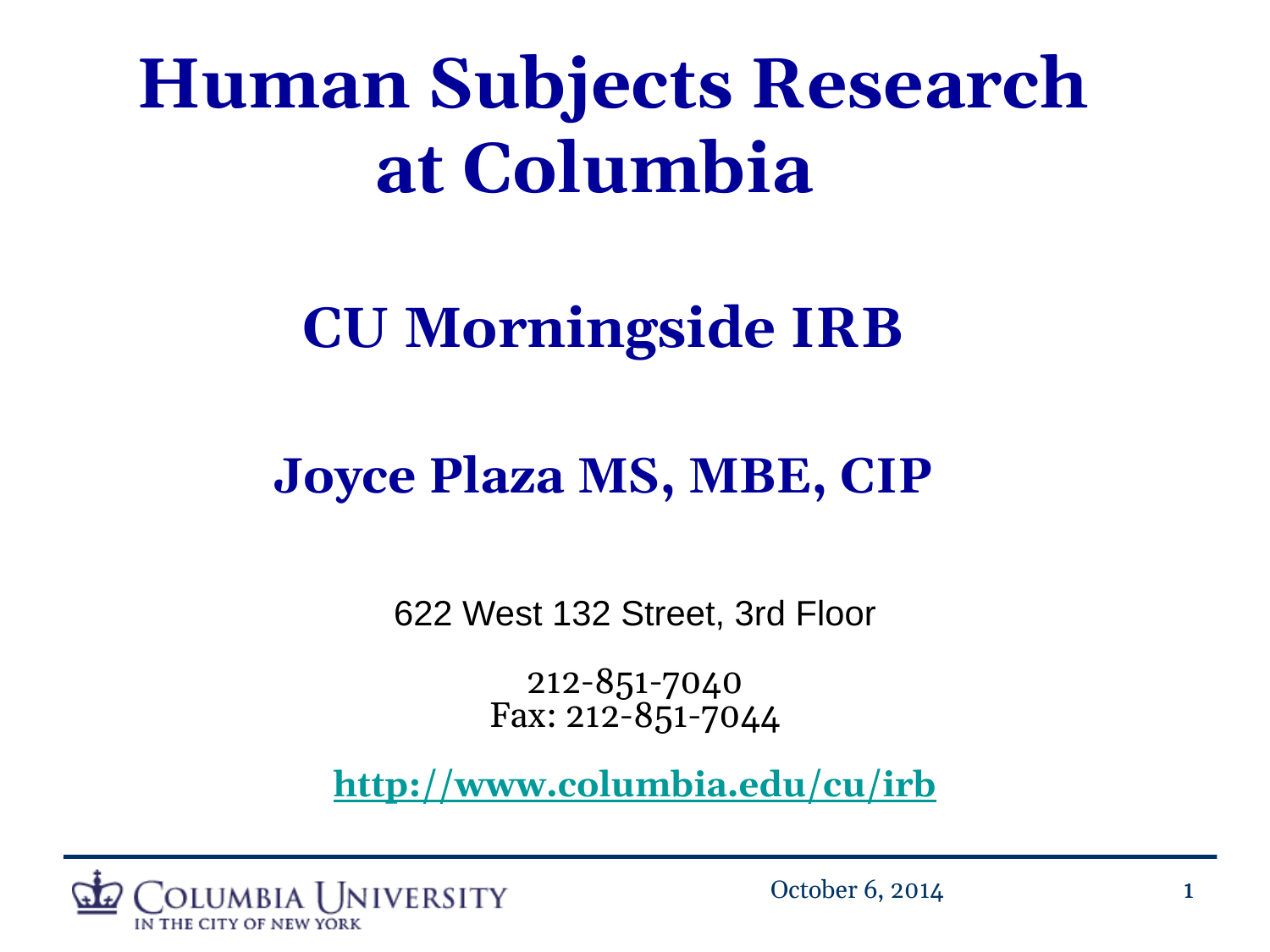

Human Subjects Research
at Columbia
CU Morningside IRB
Joyce Plaza MS, MBE, CIP
622 West 132 Street, 3rd Floor

212-851-7040
Fax: 212-851-7044

http://www.columbia.edu/cu/irb

October 6, 2014
1
1